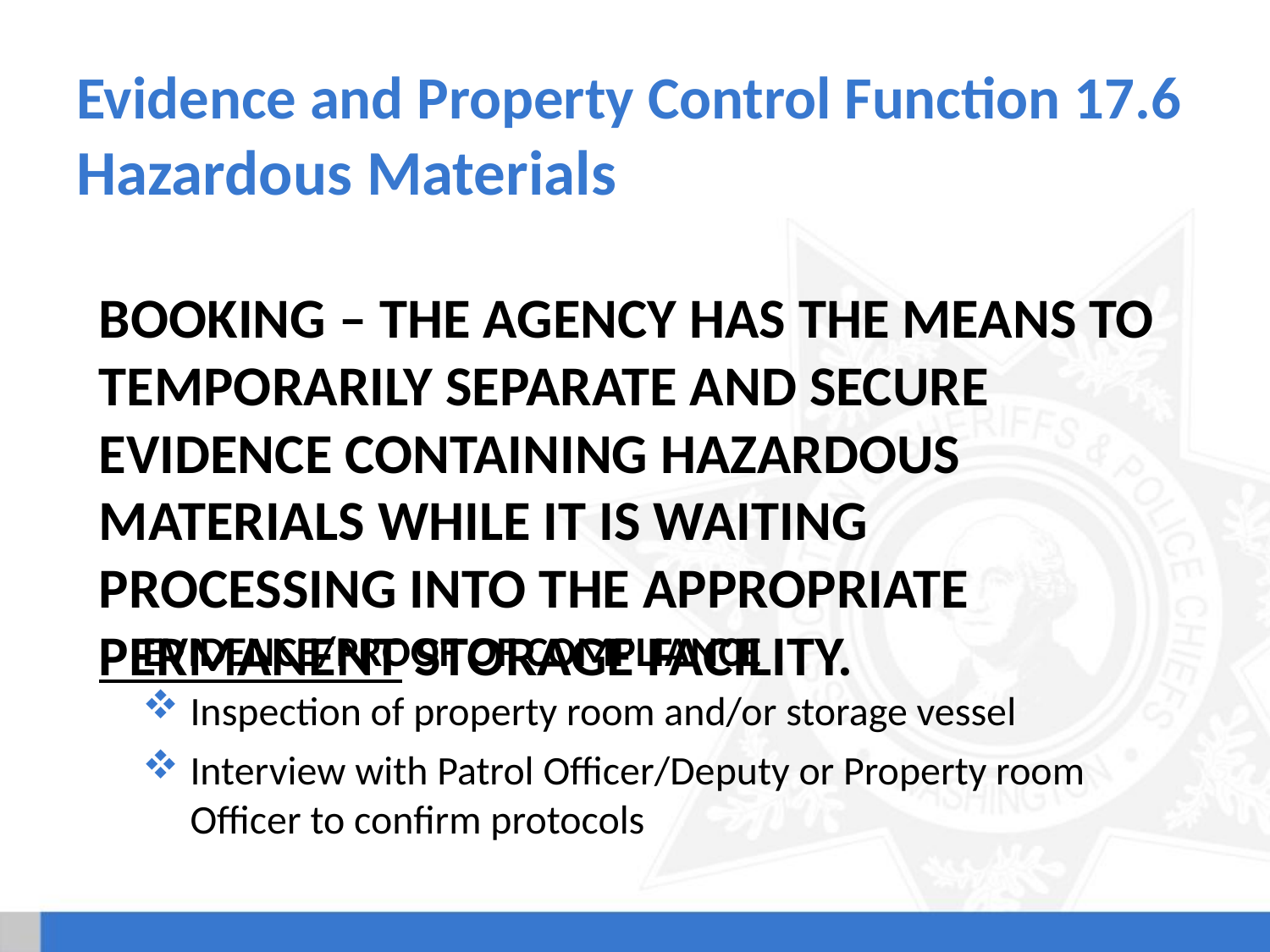

# Evidence and Property Control Function 17.6 Hazardous Materials
Booking – The agency has the means to temporarily separate and secure evidence containing hazardous materials while it is waiting processing into the appropriate permanent storage facility.
Evidence/Proof of Compliance
Inspection of property room and/or storage vessel
Interview with Patrol Officer/Deputy or Property room
Officer to confirm protocols